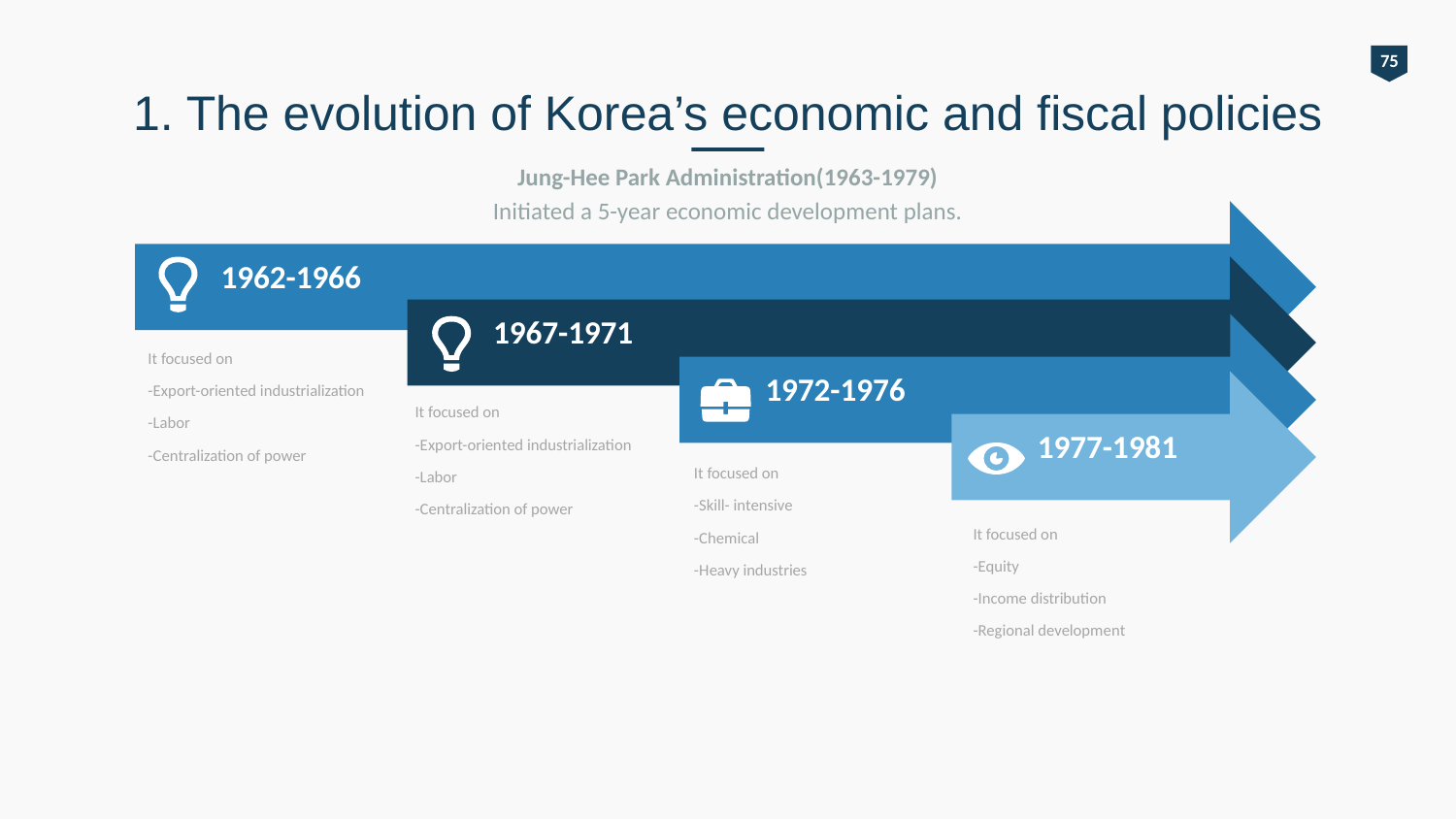

75

# 1. The evolution of Korea’s economic and fiscal policies

Jung-Hee Park Administration(1963-1979)
Initiated a 5-year economic development plans.
1962-1966
1967-1971
1972-1976
1977-1981

It focused on
-Export-oriented industrialization
-Labor
-Centralization of power

It focused on
-Export-oriented industrialization
-Labor
-Centralization of power

It focused on
-Skill- intensive
-Chemical
-Heavy industries
It focused on
-Equity
-Income distribution
-Regional development